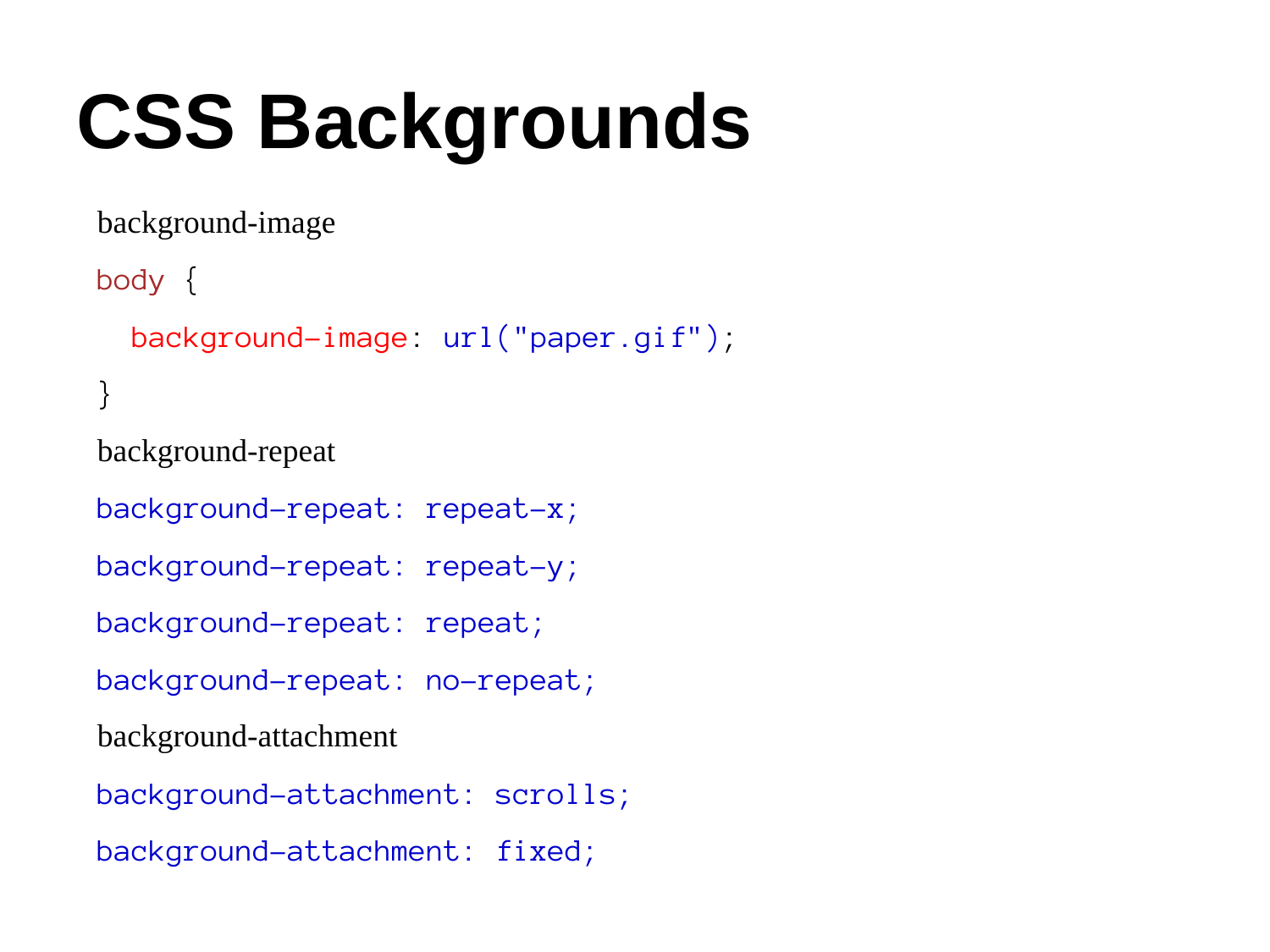

# CSS Backgrounds
background-image
body {
  background-image: url("paper.gif");
}
background-repeat
background-repeat: repeat-x;
background-repeat: repeat-y;
background-repeat: repeat;
background-repeat: no-repeat;
background-attachment
background-attachment: scrolls;
background-attachment: fixed;